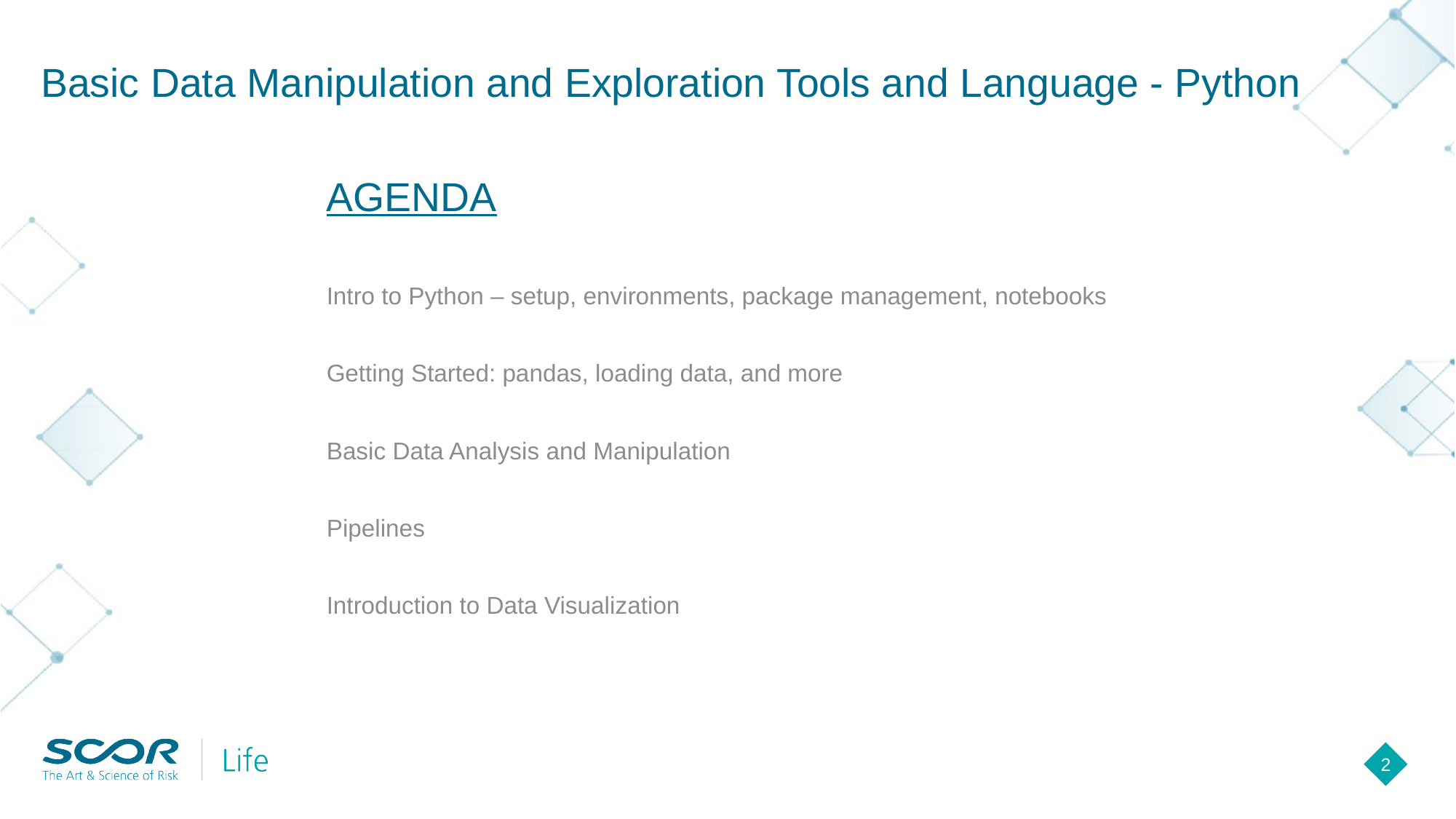

# Basic Data Manipulation and Exploration Tools and Language - Python
Agenda

Intro to Python – setup, environments, package management, notebooks

Getting Started: pandas, loading data, and more

Basic Data Analysis and Manipulation

Pipelines

Introduction to Data Visualization